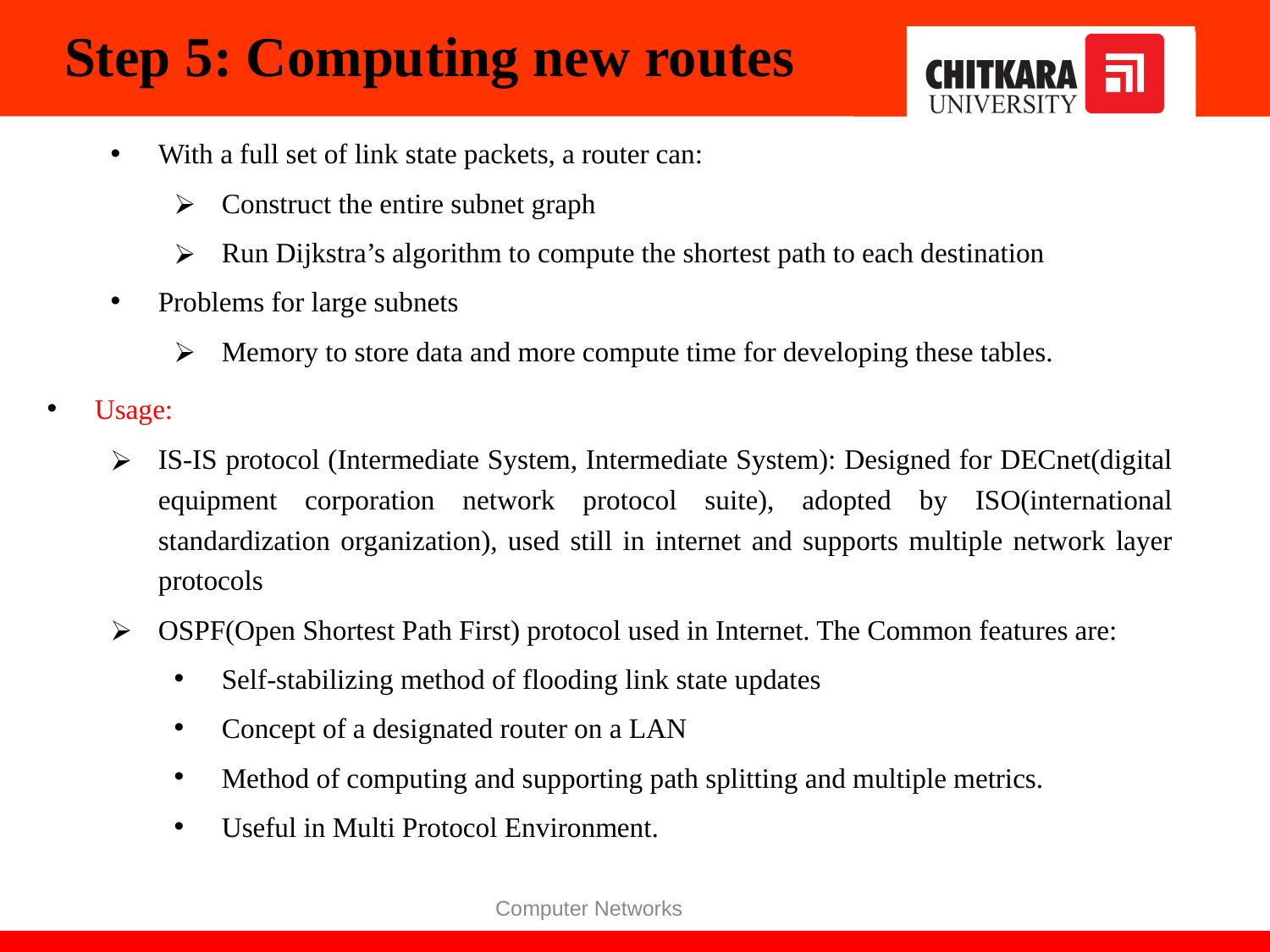

# Step 5: Computing new routes
With a full set of link state packets, a router can:
Construct the entire subnet graph
Run Dijkstra’s algorithm to compute the shortest path to each destination
Problems for large subnets
Memory to store data and more compute time for developing these tables.
Usage:
IS-IS protocol (Intermediate System, Intermediate System): Designed for DECnet(digital equipment corporation network protocol suite), adopted by ISO(international standardization organization), used still in internet and supports multiple network layer protocols
OSPF(Open Shortest Path First) protocol used in Internet. The Common features are:
Self-stabilizing method of flooding link state updates
Concept of a designated router on a LAN
Method of computing and supporting path splitting and multiple metrics.
Useful in Multi Protocol Environment.
Computer Networks